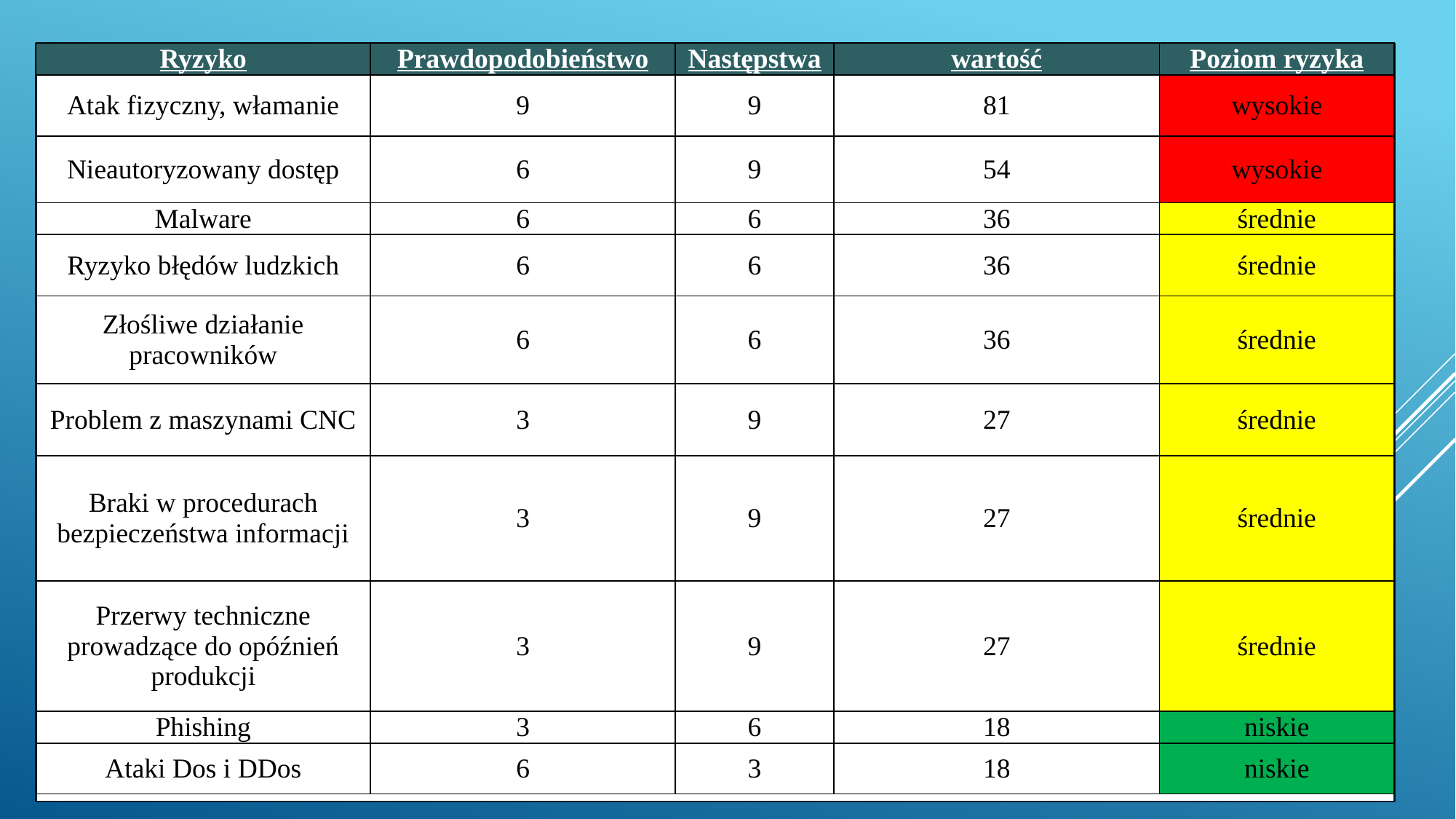

| Ryzyko | Prawdopodobieństwo | Następstwa | wartość | Poziom ryzyka |
| --- | --- | --- | --- | --- |
| Atak fizyczny, włamanie | 9 | 9 | 81 | wysokie |
| Nieautoryzowany dostęp | 6 | 9 | 54 | wysokie |
| Malware | 6 | 6 | 36 | średnie |
| Ryzyko błędów ludzkich | 6 | 6 | 36 | średnie |
| Złośliwe działanie pracowników | 6 | 6 | 36 | średnie |
| Problem z maszynami CNC | 3 | 9 | 27 | średnie |
| Braki w procedurach bezpieczeństwa informacji | 3 | 9 | 27 | średnie |
| Przerwy techniczne prowadzące do opóźnień produkcji | 3 | 9 | 27 | średnie |
| Phishing | 3 | 6 | 18 | niskie |
| Ataki Dos i DDos | 6 | 3 | 18 | niskie |